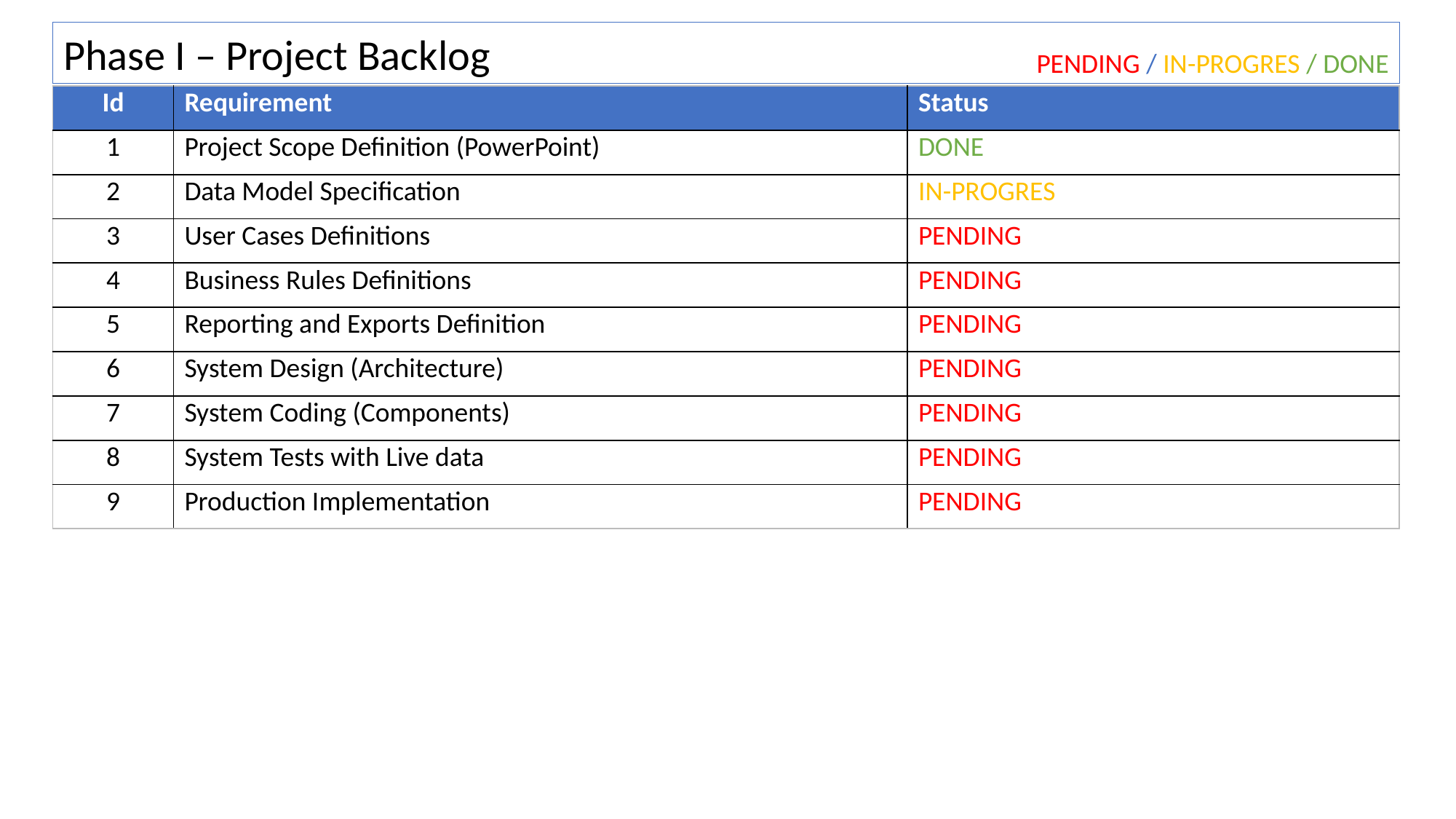

Phase I – Project Backlog
PENDING / IN-PROGRES / DONE
| Id | Requirement | Status |
| --- | --- | --- |
| 1 | Project Scope Definition (PowerPoint) | DONE |
| 2 | Data Model Specification | IN-PROGRES |
| 3 | User Cases Definitions | PENDING |
| 4 | Business Rules Definitions | PENDING |
| 5 | Reporting and Exports Definition | PENDING |
| 6 | System Design (Architecture) | PENDING |
| 7 | System Coding (Components) | PENDING |
| 8 | System Tests with Live data | PENDING |
| 9 | Production Implementation | PENDING |